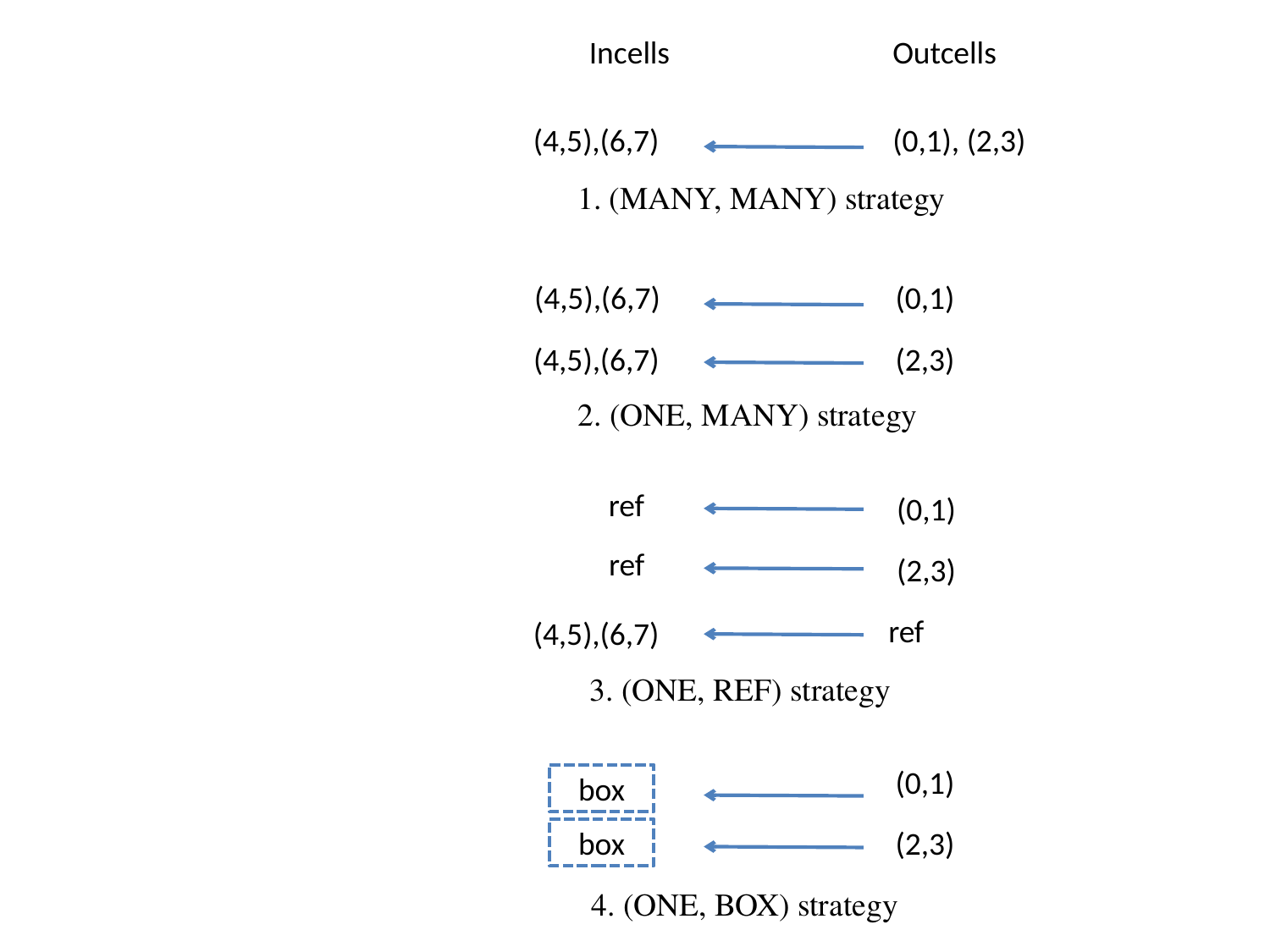

Incells
Outcells
(4,5),(6,7)
(0,1), (2,3)
1. (MANY, MANY) strategy
(4,5),(6,7)
(0,1)
(4,5),(6,7)
(2,3)
2. (ONE, MANY) strategy
ref
(0,1)
ref
(2,3)
ref
(4,5),(6,7)
3. (ONE, REF) strategy
(0,1)
box
(2,3)
box
4. (ONE, BOX) strategy